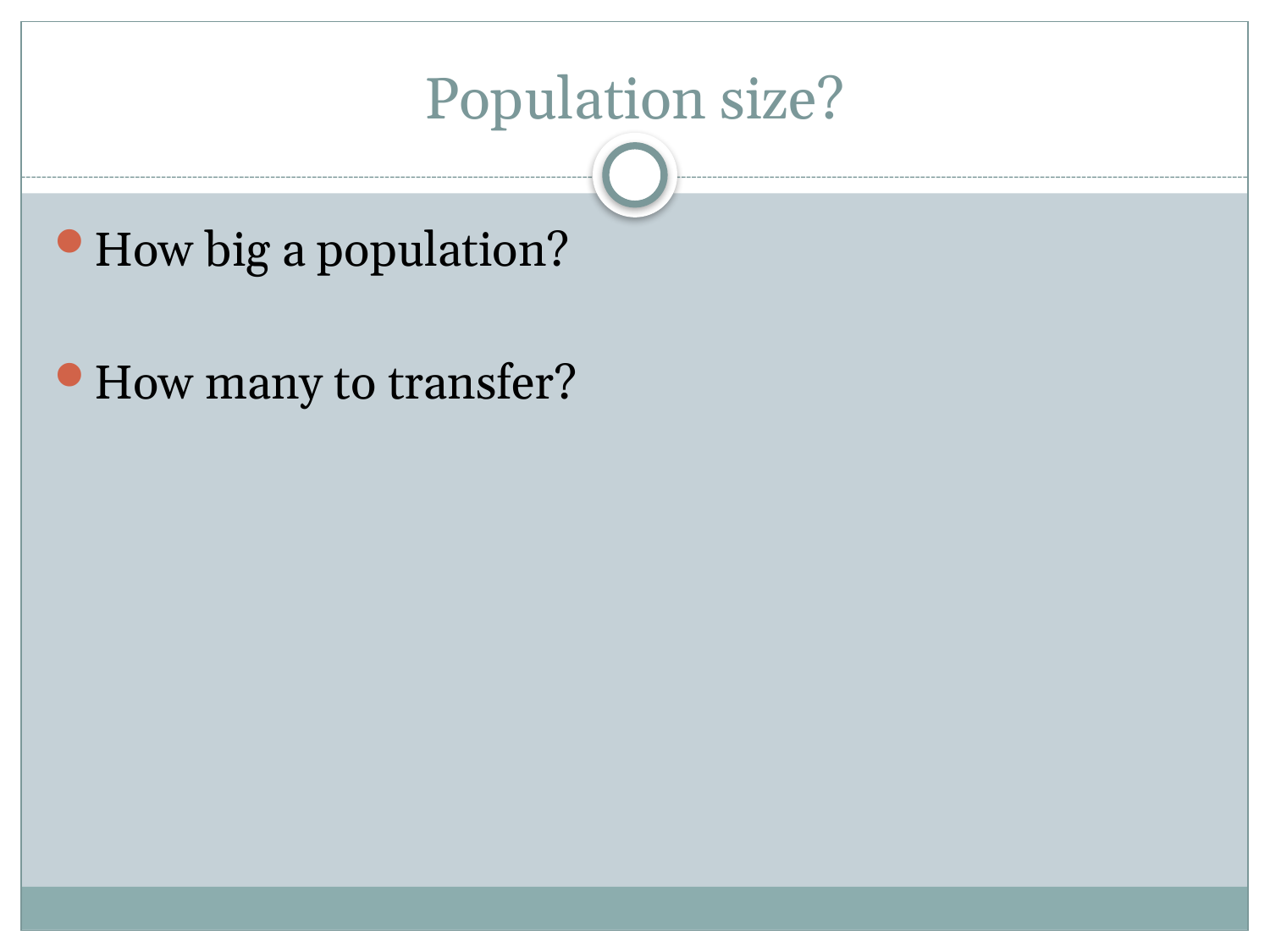

# Population size?
How big a population?

How many to transfer?